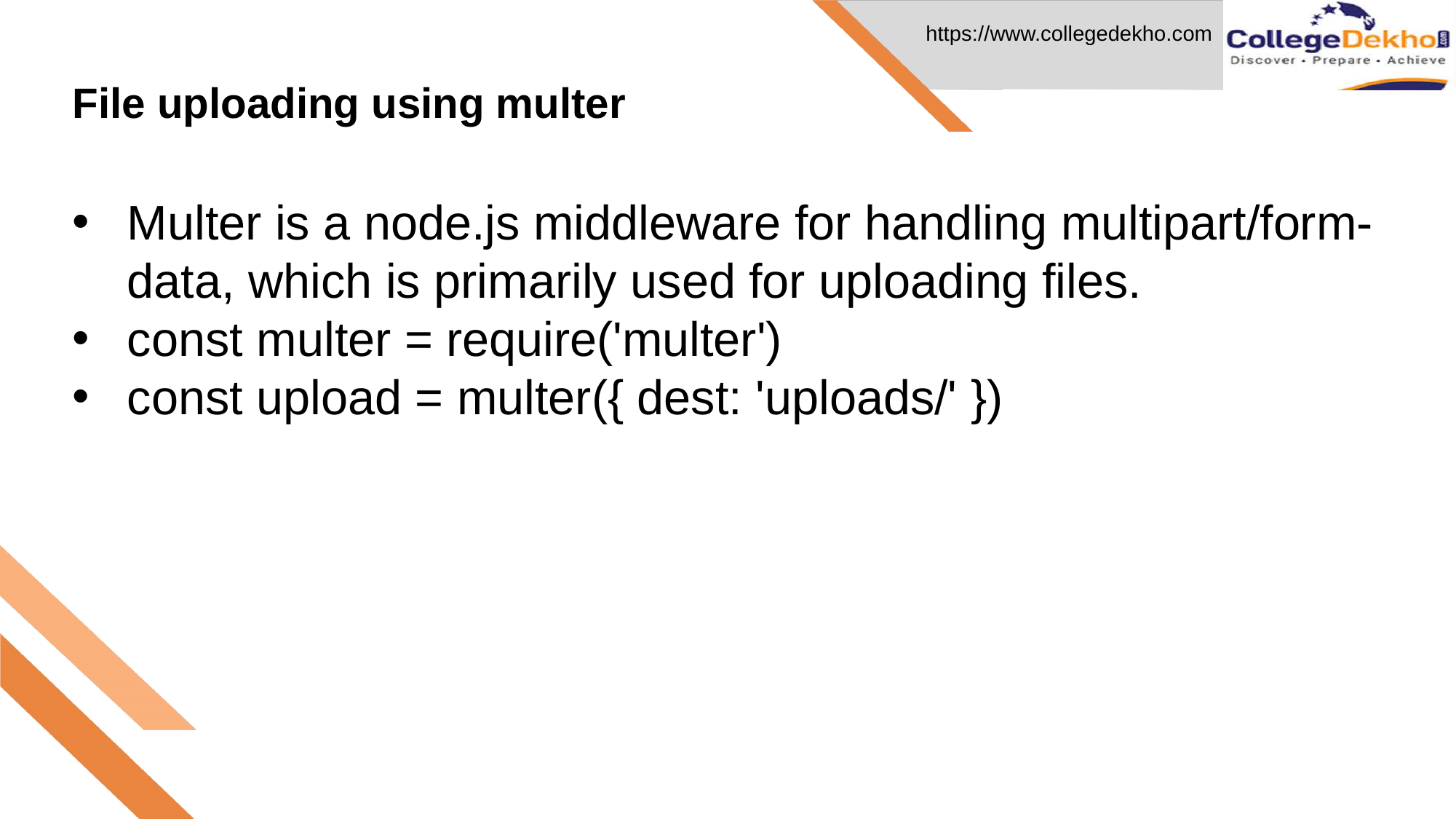

# File uploading using multer
Multer is a node.js middleware for handling multipart/form-data, which is primarily used for uploading files.
const multer = require('multer')
const upload = multer({ dest: 'uploads/' })